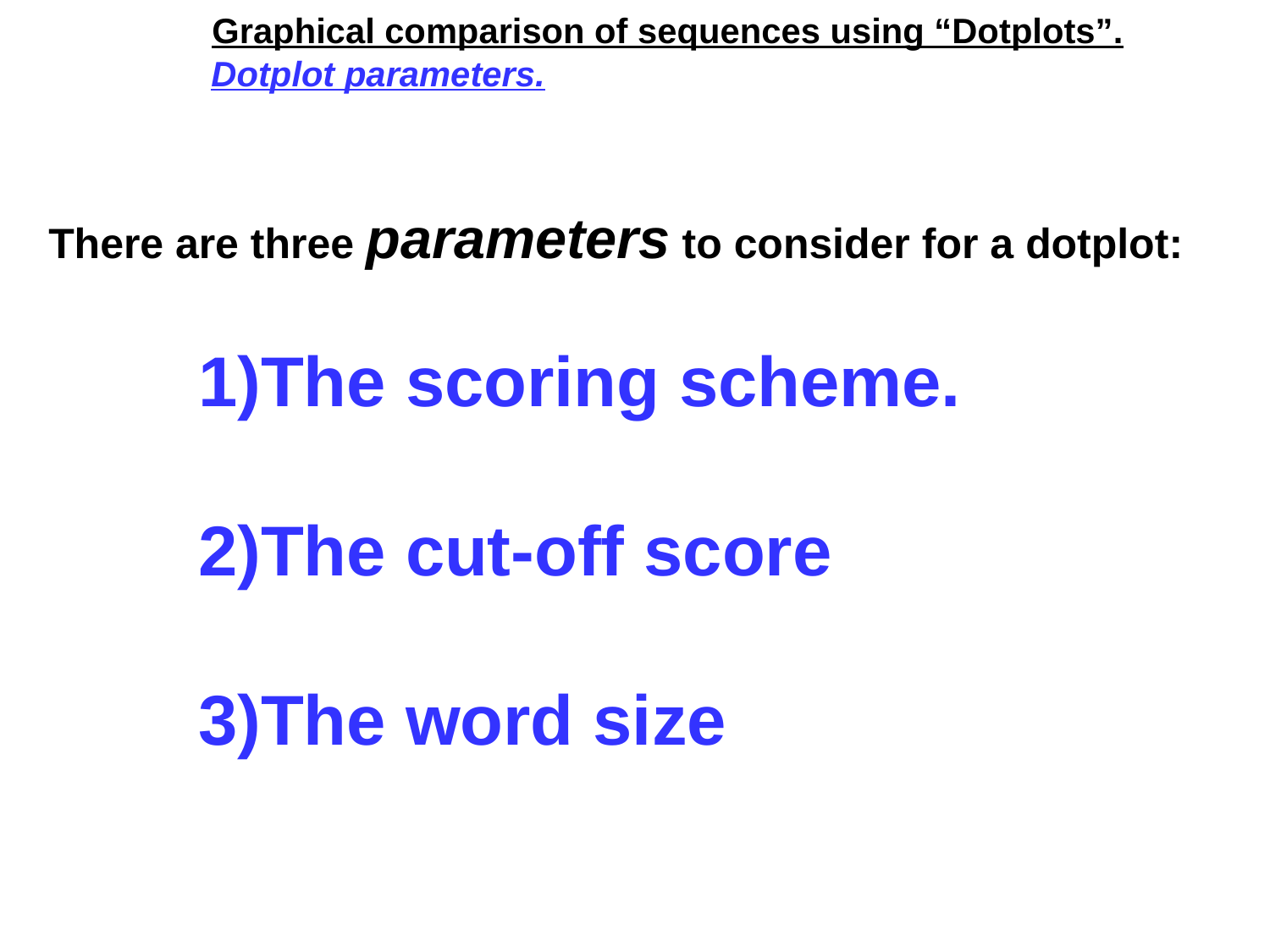

Graphical comparison of sequences using “Dotplots”.
Dotplot parameters.
There are three parameters to consider for a dotplot:
The scoring scheme.

The cut-off score

The word size